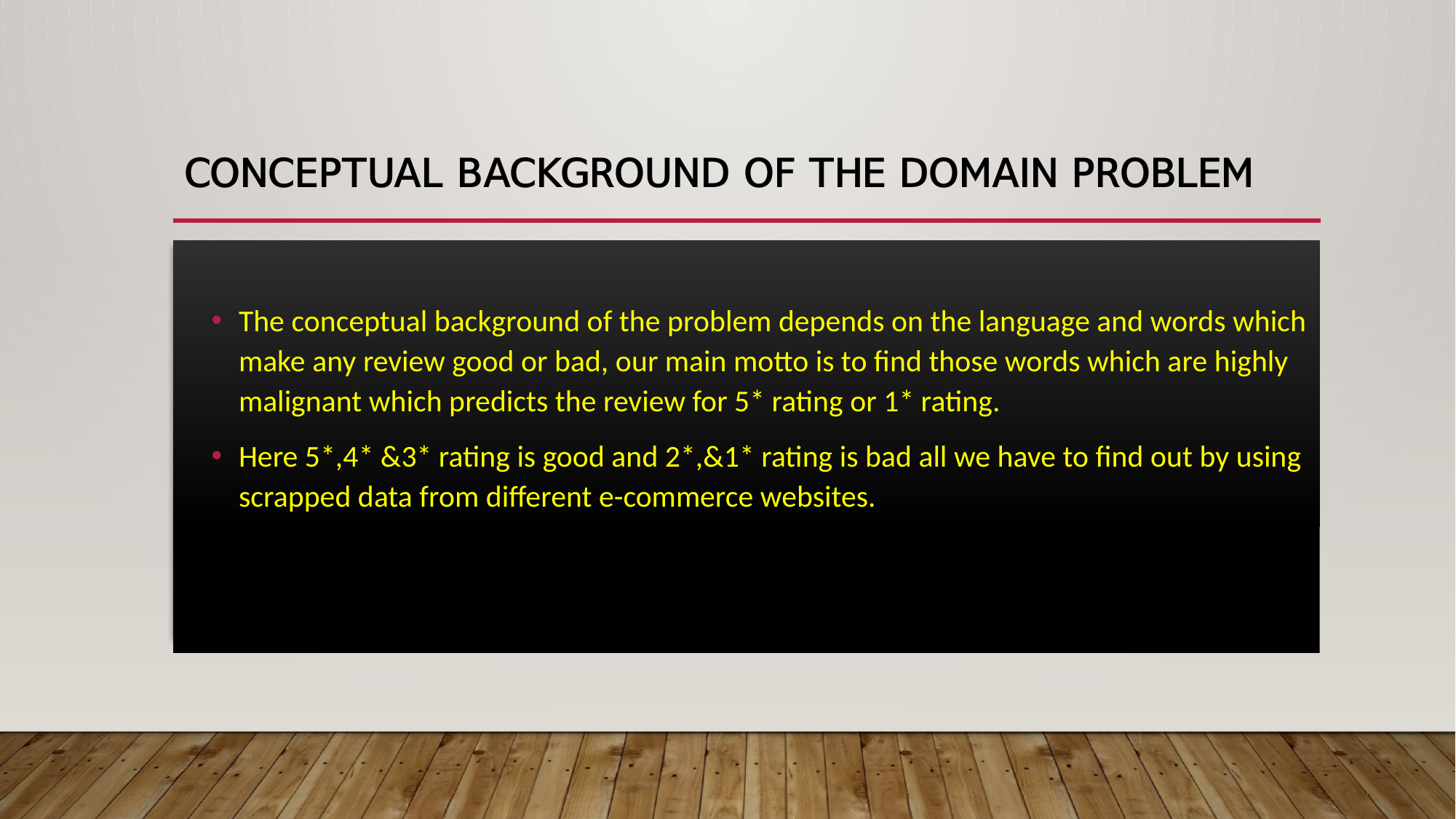

# Conceptual Background of the Domain Problem

The conceptual background of the problem depends on the language and words which make any review good or bad, our main motto is to find those words which are highly malignant which predicts the review for 5* rating or 1* rating.
Here 5*,4* &3* rating is good and 2*,&1* rating is bad all we have to find out by using scrapped data from different e-commerce websites.